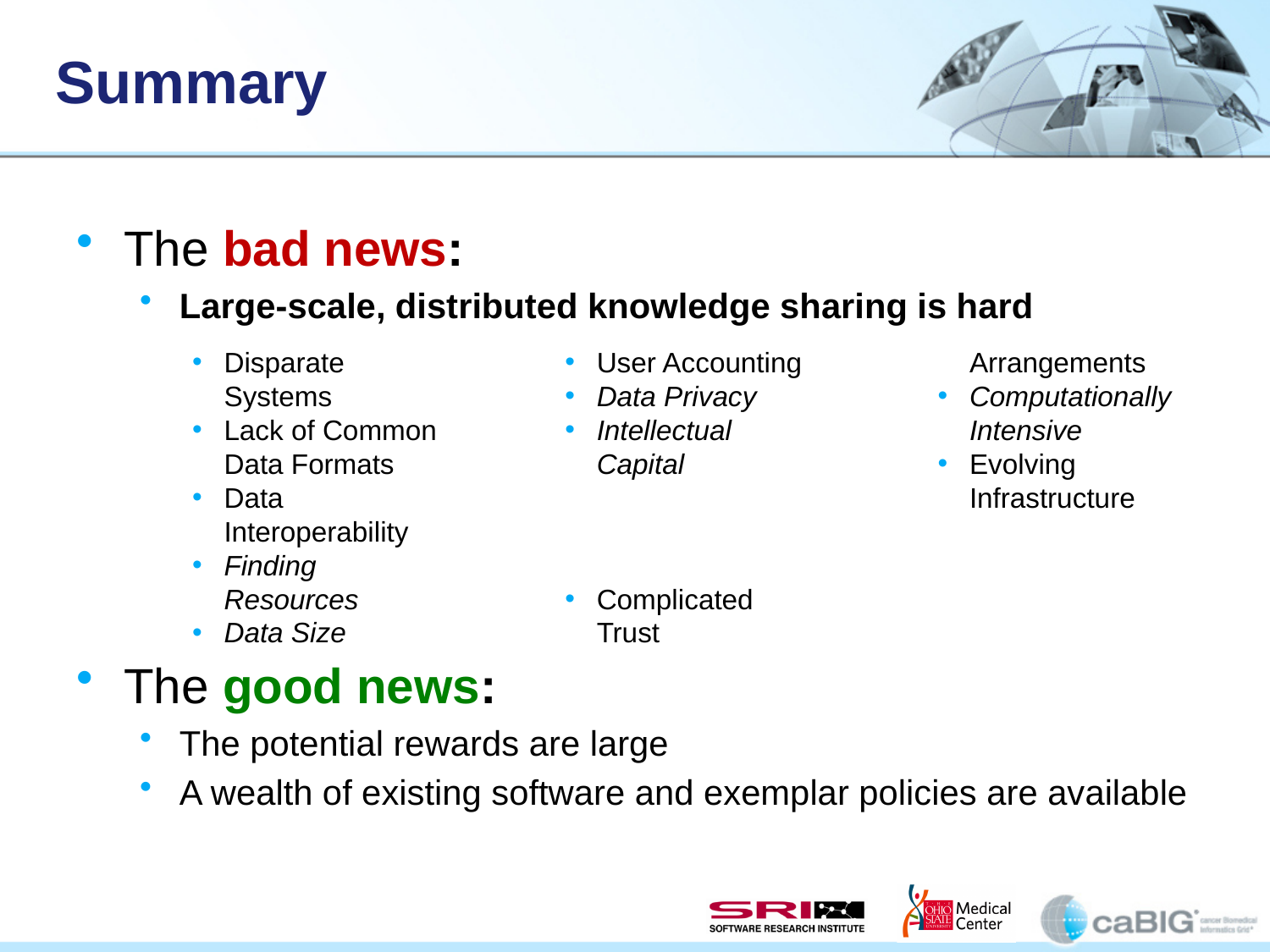

# Summary
The bad news:
Large-scale, distributed knowledge sharing is hard

The good news:
The potential rewards are large
A wealth of existing software and exemplar policies are available

Disparate Systems
Lack of Common Data Formats
Data Interoperability
Finding Resources
Data Size
User Accounting
Data Privacy
Intellectual Capital

Complicated Trust Arrangements
Computationally Intensive
Evolving Infrastructure